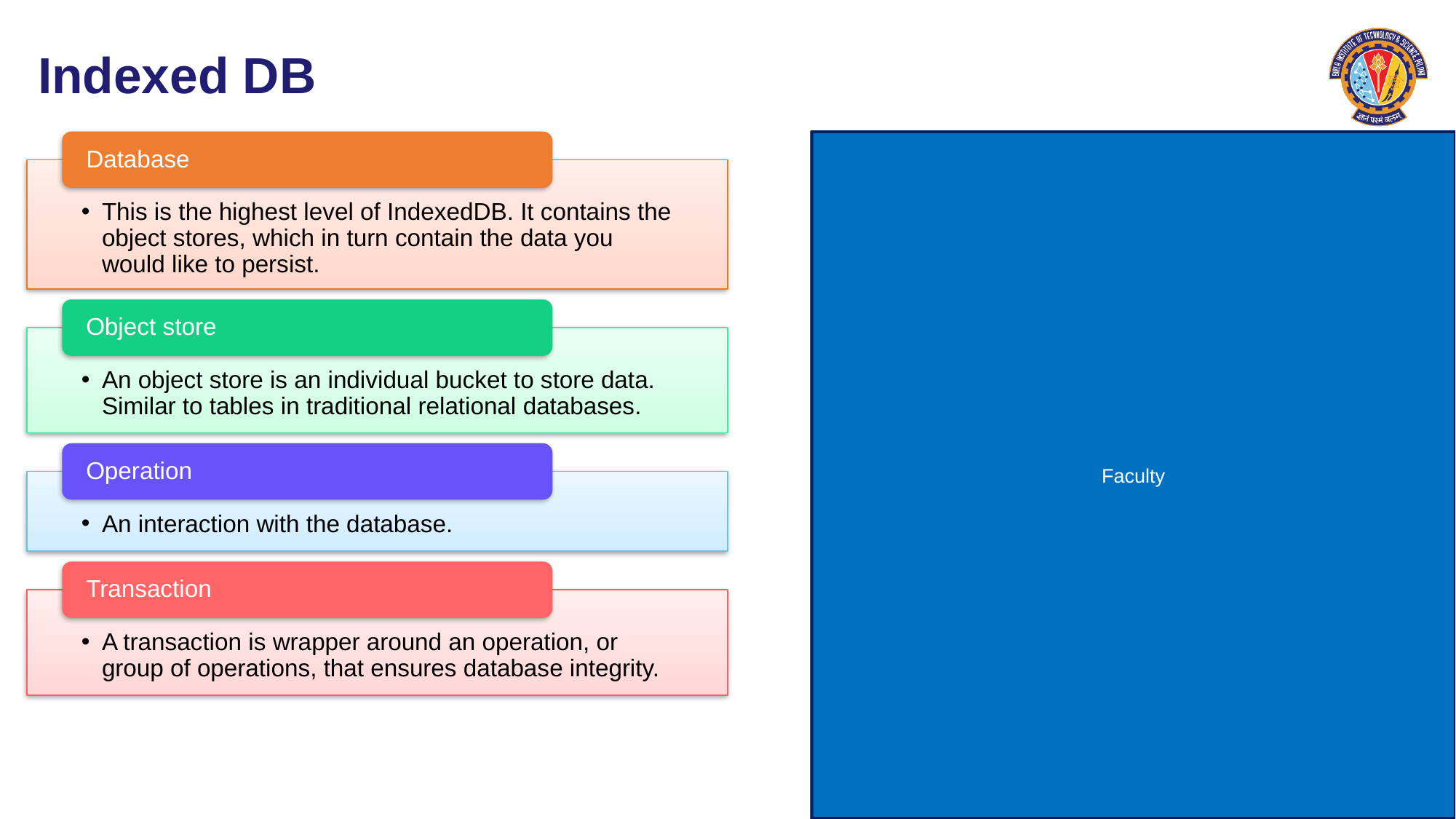

# Indexed DB
This is the highest level of IndexedDB. It contains the object stores, which in turn contain the data you would like to persist.
Database
An object store is an individual bucket to store data. Similar to tables in traditional relational databases.
Object store
An interaction with the database.
Operation
A transaction is wrapper around an operation, or group of operations, that ensures database integrity.
Transaction